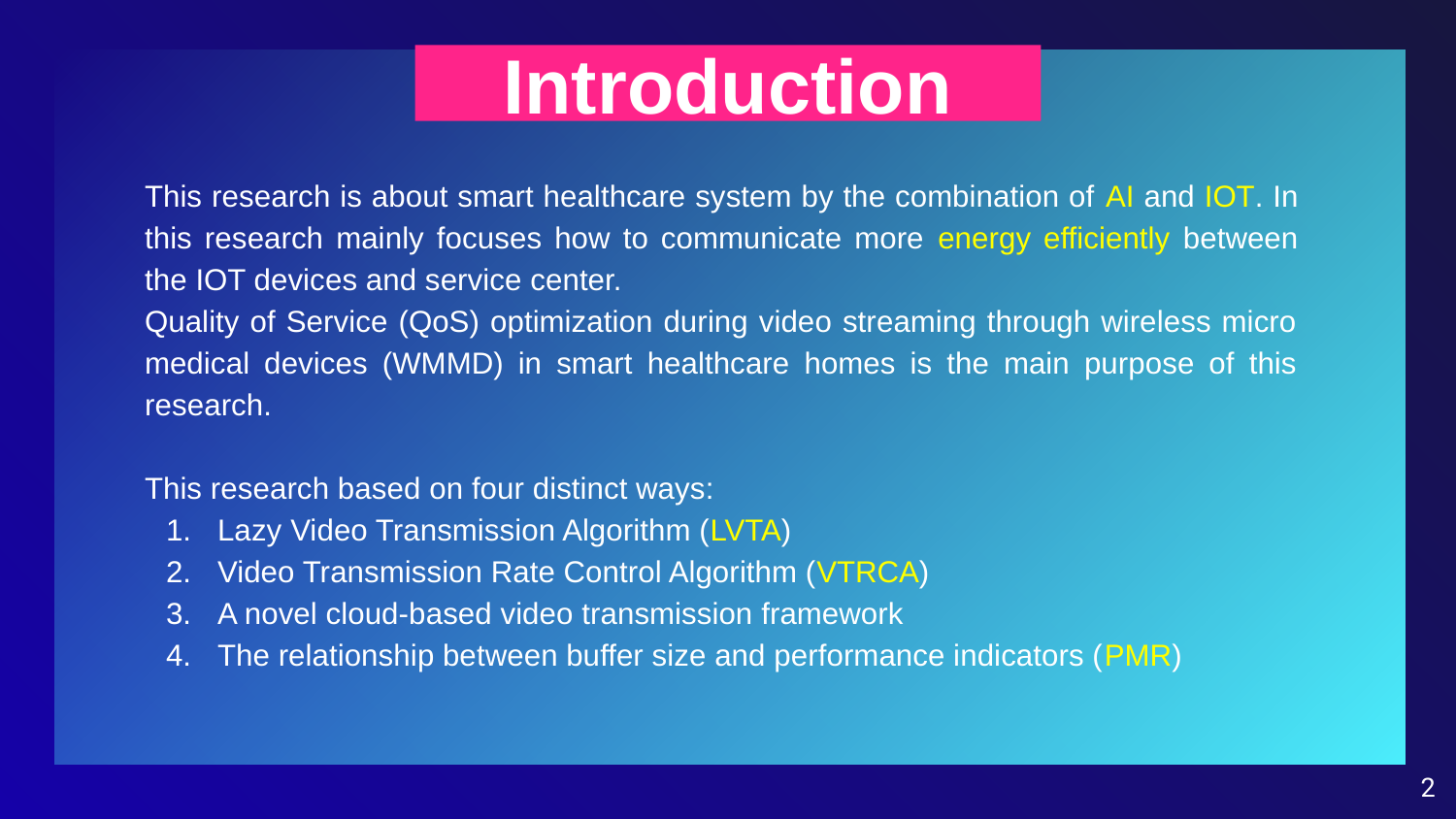

# Introduction
This research is about smart healthcare system by the combination of AI and IOT. In this research mainly focuses how to communicate more energy efficiently between the IOT devices and service center.
Quality of Service (QoS) optimization during video streaming through wireless micro medical devices (WMMD) in smart healthcare homes is the main purpose of this research.

This research based on four distinct ways:
Lazy Video Transmission Algorithm (LVTA)
Video Transmission Rate Control Algorithm (VTRCA)
A novel cloud-based video transmission framework
The relationship between buffer size and performance indicators (PMR)

2